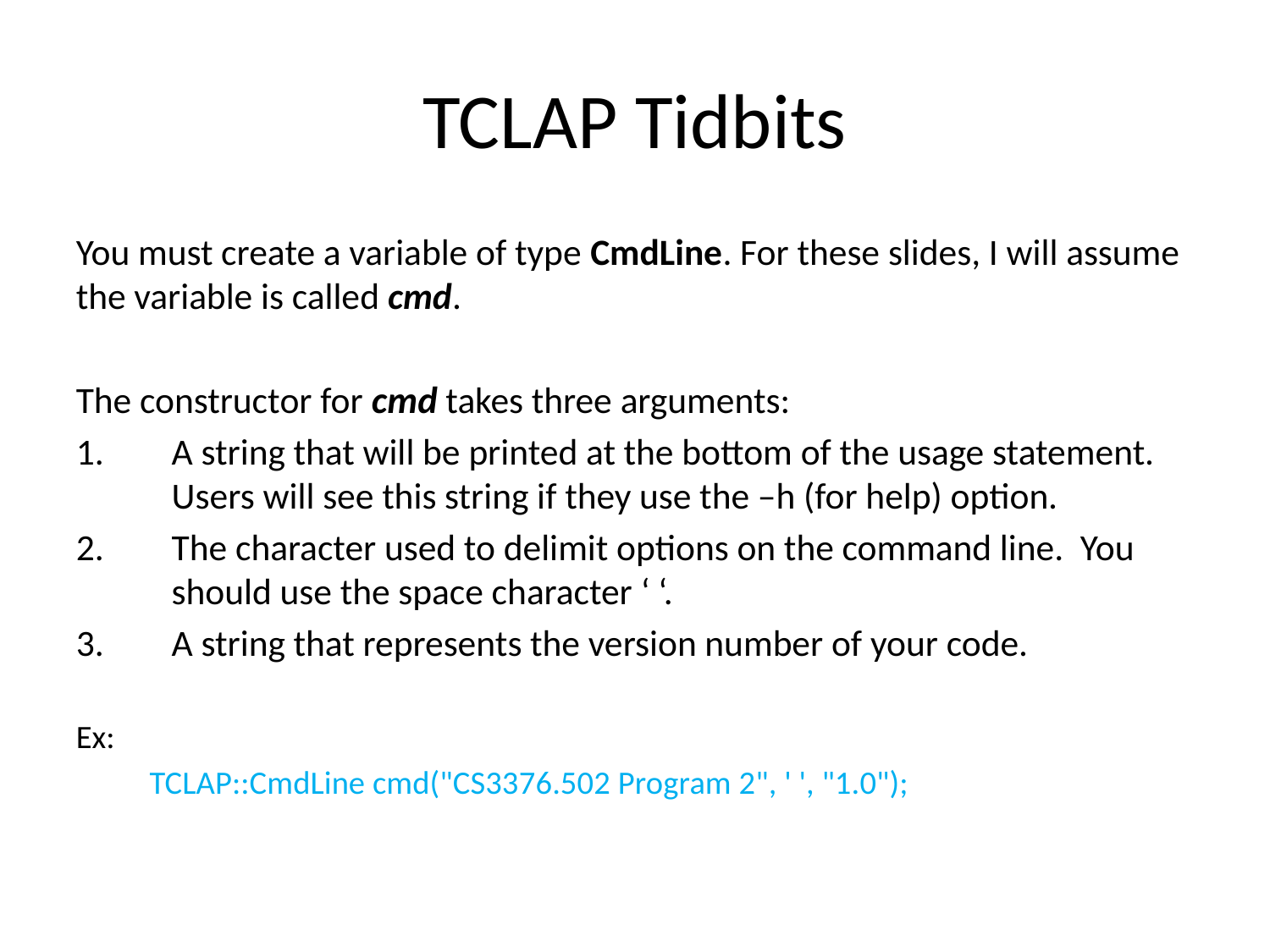

# TCLAP Tidbits
You must create a variable of type CmdLine. For these slides, I will assume the variable is called cmd.

The constructor for cmd takes three arguments:
A string that will be printed at the bottom of the usage statement.  Users will see this string if they use the –h (for help) option.
The character used to delimit options on the command line.  You  should use the space character ‘ ‘.
A string that represents the version number of your code.

Ex:
	TCLAP::CmdLine cmd("CS3376.502 Program 2", ' ', "1.0");